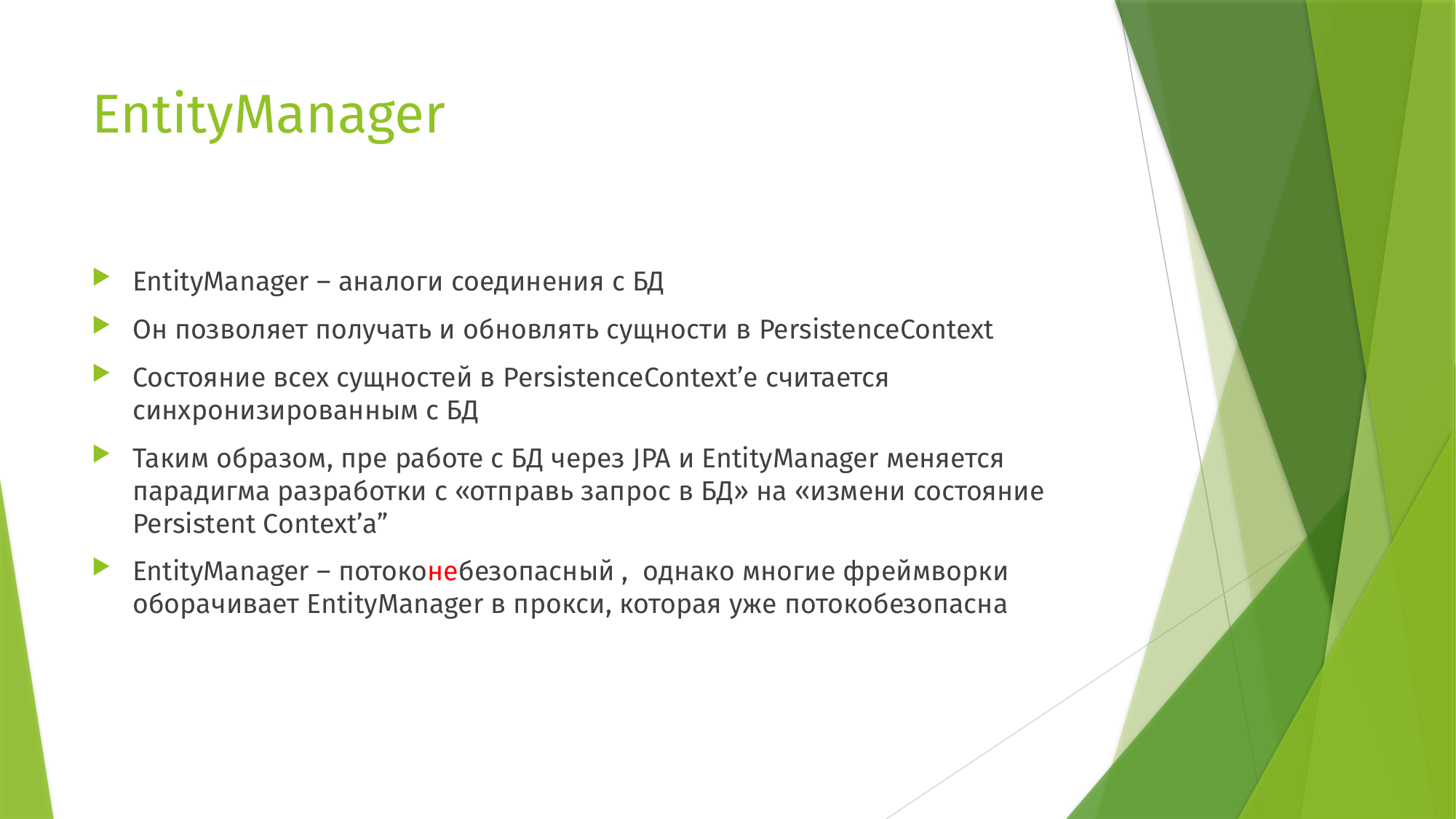

# EntityManager
EntityManager – аналоги соединения с БД
Он позволяет получать и обновлять сущности в PersistenceContext
Состояние всех сущностей в PersistenceContext’e считается синхронизированным с БД
Таким образом, пре работе с БД через JPA и EntityManager меняется парадигма разработки с «отправь запрос в БД» на «измени состояние Persistent Context’a”
EntityManager – потоконебезопасный ,  однако многие фреймворки оборачивает EntityManager в прокси, которая уже потокобезопасна